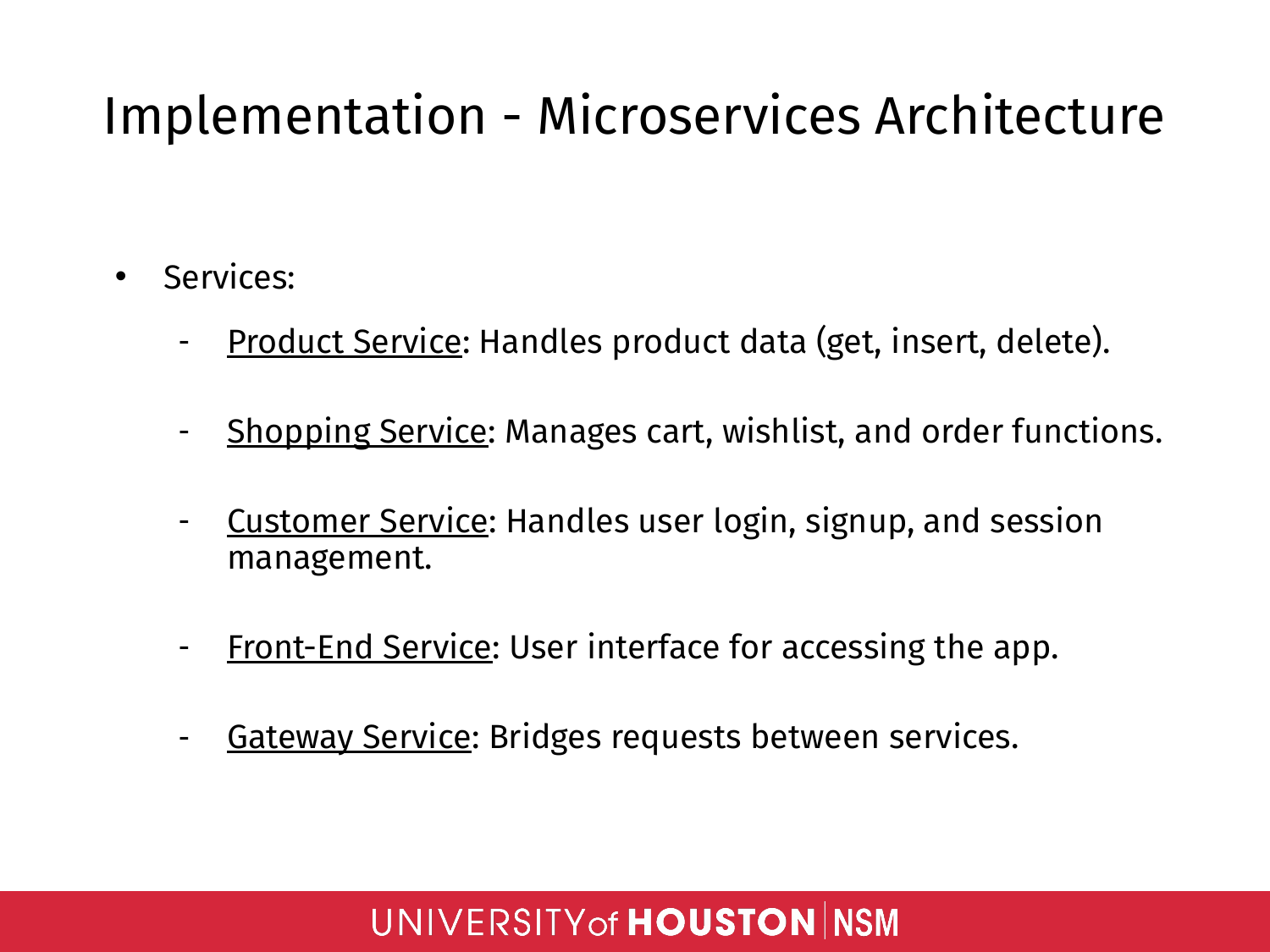

# Implementation - Microservices Architecture
Services:

Product Service: Handles product data (get, insert, delete).

Shopping Service: Manages cart, wishlist, and order functions.

Customer Service: Handles user login, signup, and session management.

Front-End Service: User interface for accessing the app.

Gateway Service: Bridges requests between services.